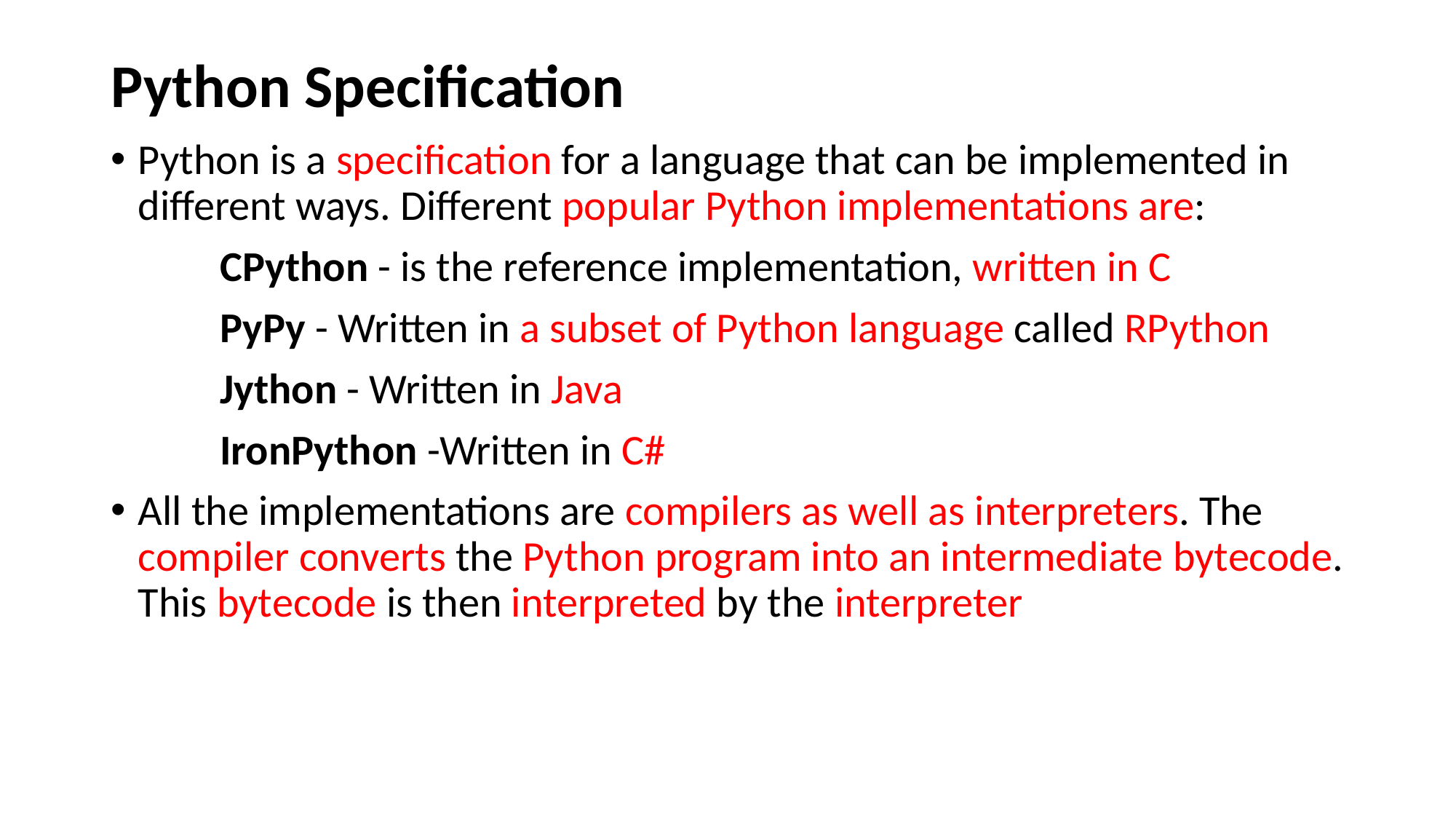

# Python Specification
Python is a specification for a language that can be implemented in different ways. Different popular Python implementations are:
	CPython - is the reference implementation, written in C
	PyPy - Written in a subset of Python language called RPython
	Jython - Written in Java
	IronPython -Written in C#
All the implementations are compilers as well as interpreters. The compiler converts the Python program into an intermediate bytecode. This bytecode is then interpreted by the interpreter